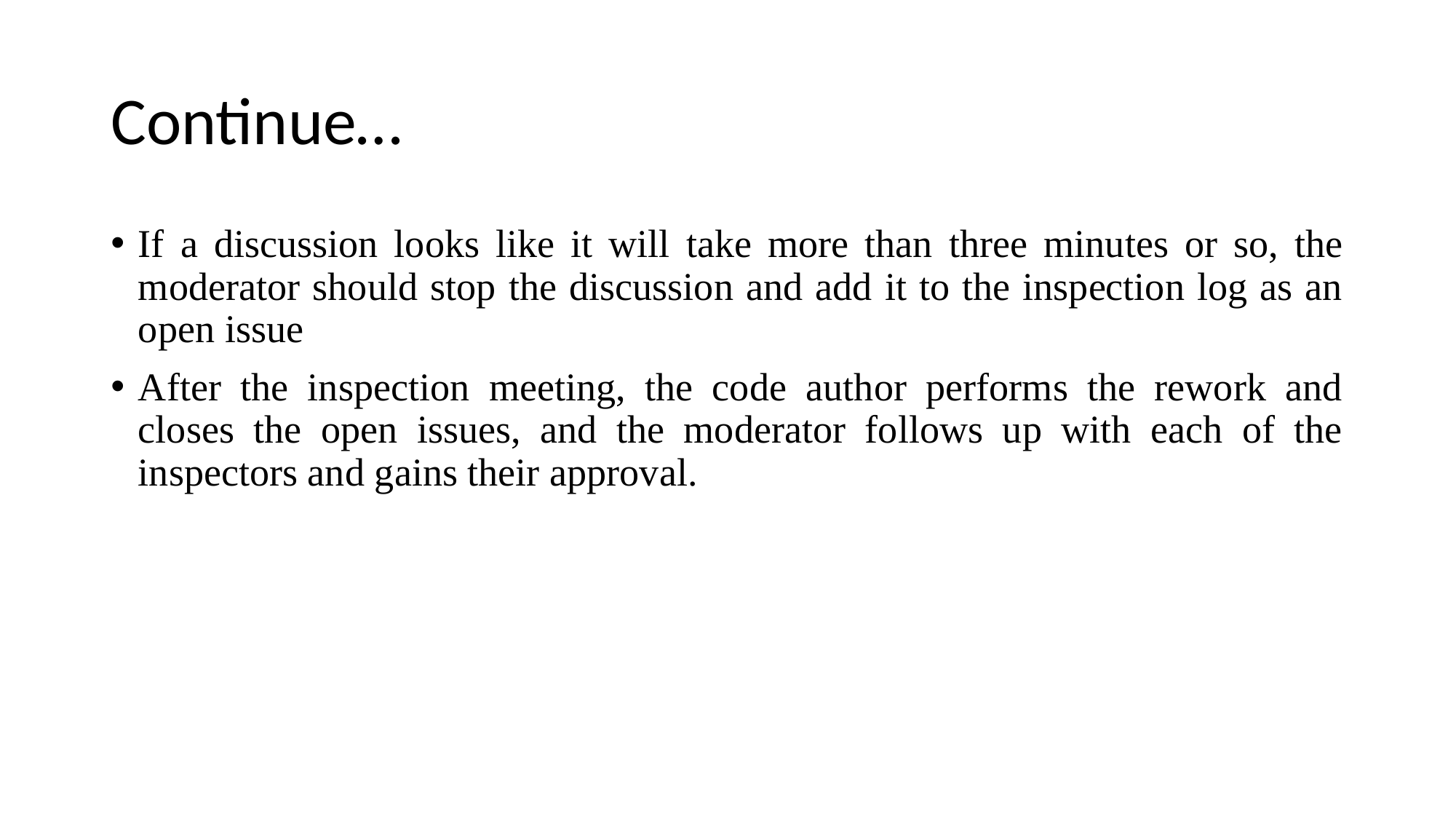

# Continue…
If a discussion looks like it will take more than three minutes or so, the moderator should stop the discussion and add it to the inspection log as an open issue
After the inspection meeting, the code author performs the rework and closes the open issues, and the moderator follows up with each of the inspectors and gains their approval.